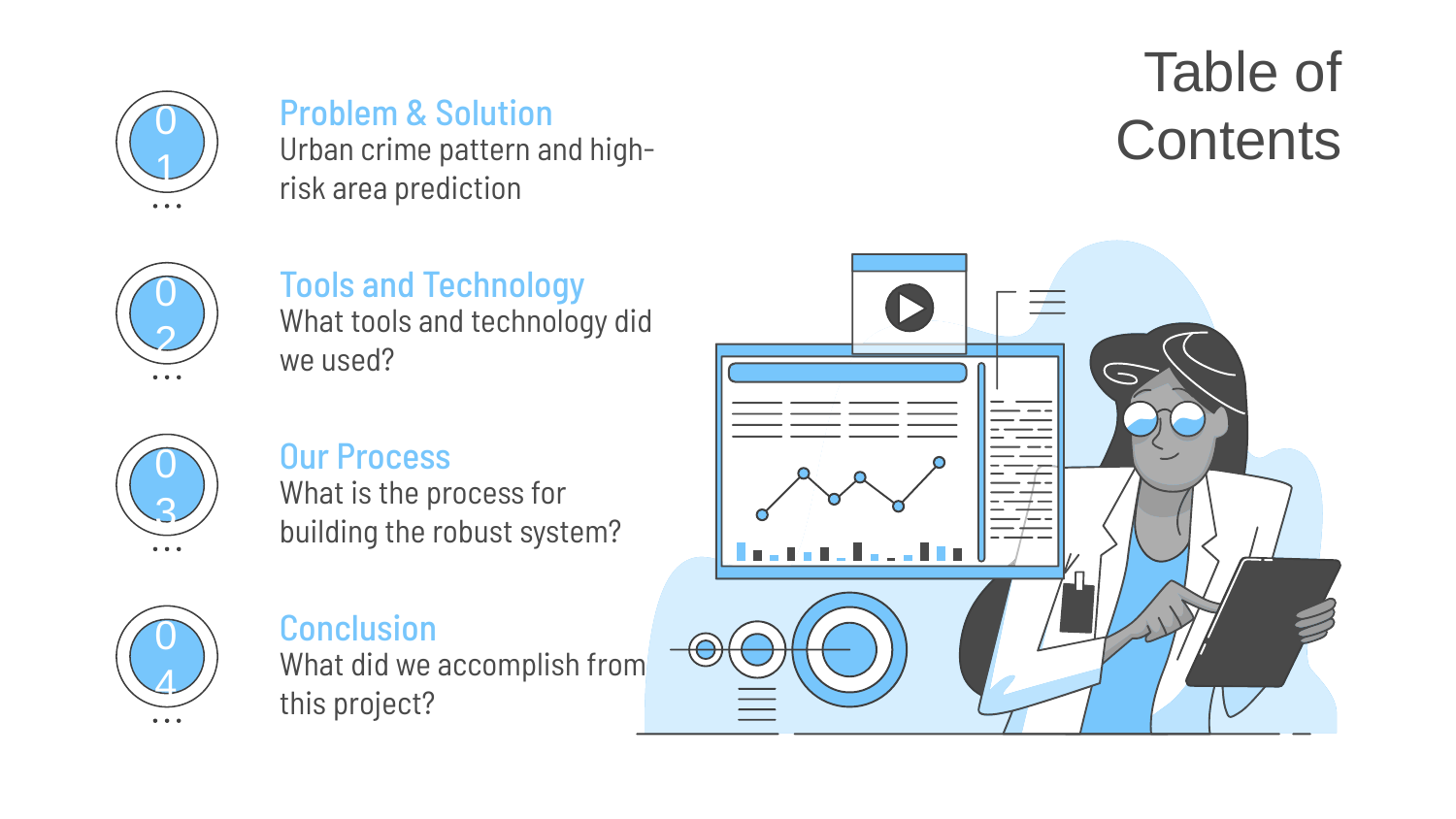

# Table of Contents
Problem & Solution

Urban crime pattern and high-risk area prediction
01
Tools and Technology

What tools and technology did we used?
02
Our Process

What is the process for building the robust system?
03
Conclusion

What did we accomplish from this project?
04